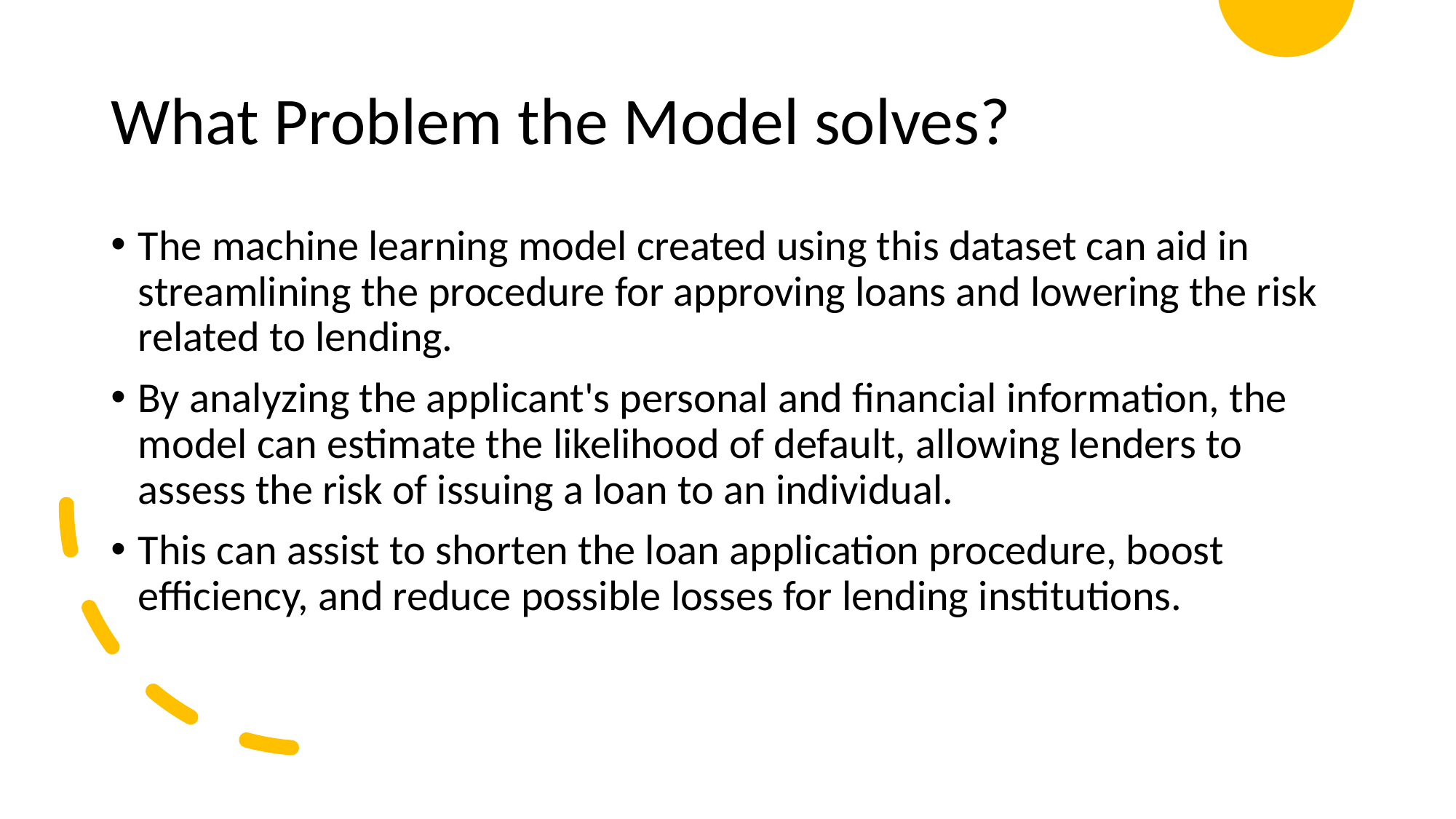

# What Problem the Model solves?
The machine learning model created using this dataset can aid in streamlining the procedure for approving loans and lowering the risk related to lending.
By analyzing the applicant's personal and financial information, the model can estimate the likelihood of default, allowing lenders to assess the risk of issuing a loan to an individual.
This can assist to shorten the loan application procedure, boost efficiency, and reduce possible losses for lending institutions.